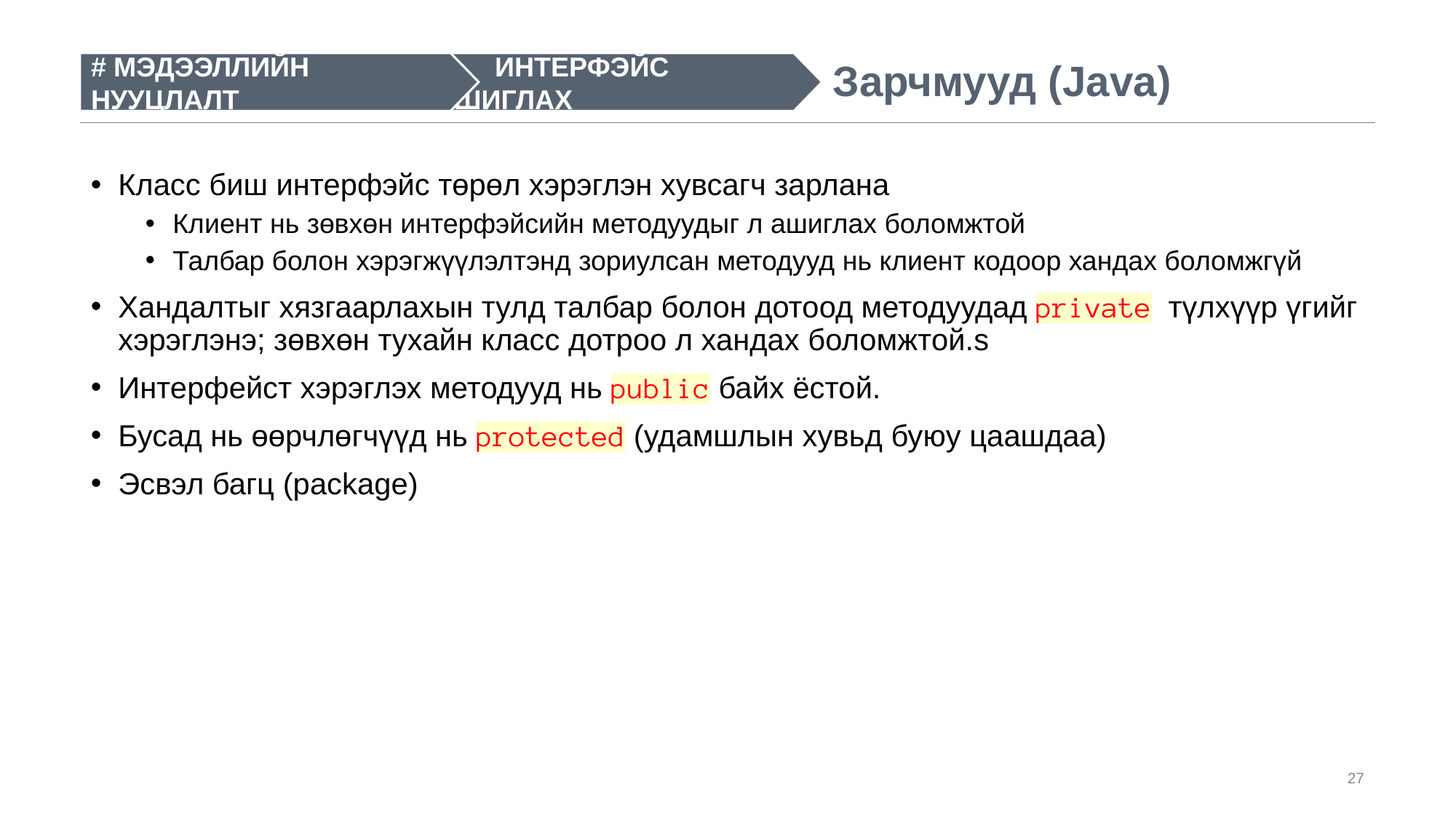

# МЭДЭЭЛЛИЙН НУУЦЛАЛТ
#      ИНТЕРФЭЙС АШИГЛАХ
Зарчмууд (Java)
Класс биш интерфэйс төрөл хэрэглэн хувсагч зарлана
Клиент нь зөвхөн интерфэйсийн методуудыг л ашиглах боломжтой
Талбар болон хэрэгжүүлэлтэнд зориулсан методууд нь клиент кодоор хандах боломжгүй
Хандалтыг хязгаарлахын тулд талбар болон дотоод методуудад private түлхүүр үгийг хэрэглэнэ; зөвхөн тухайн класс дотроо л хандах боломжтой.s
Интерфейст хэрэглэх методууд нь public байх ёстой.
Бусад нь өөрчлөгчүүд нь protected (удамшлын хувьд буюу цаашдаа)
Эсвэл багц (package)
27